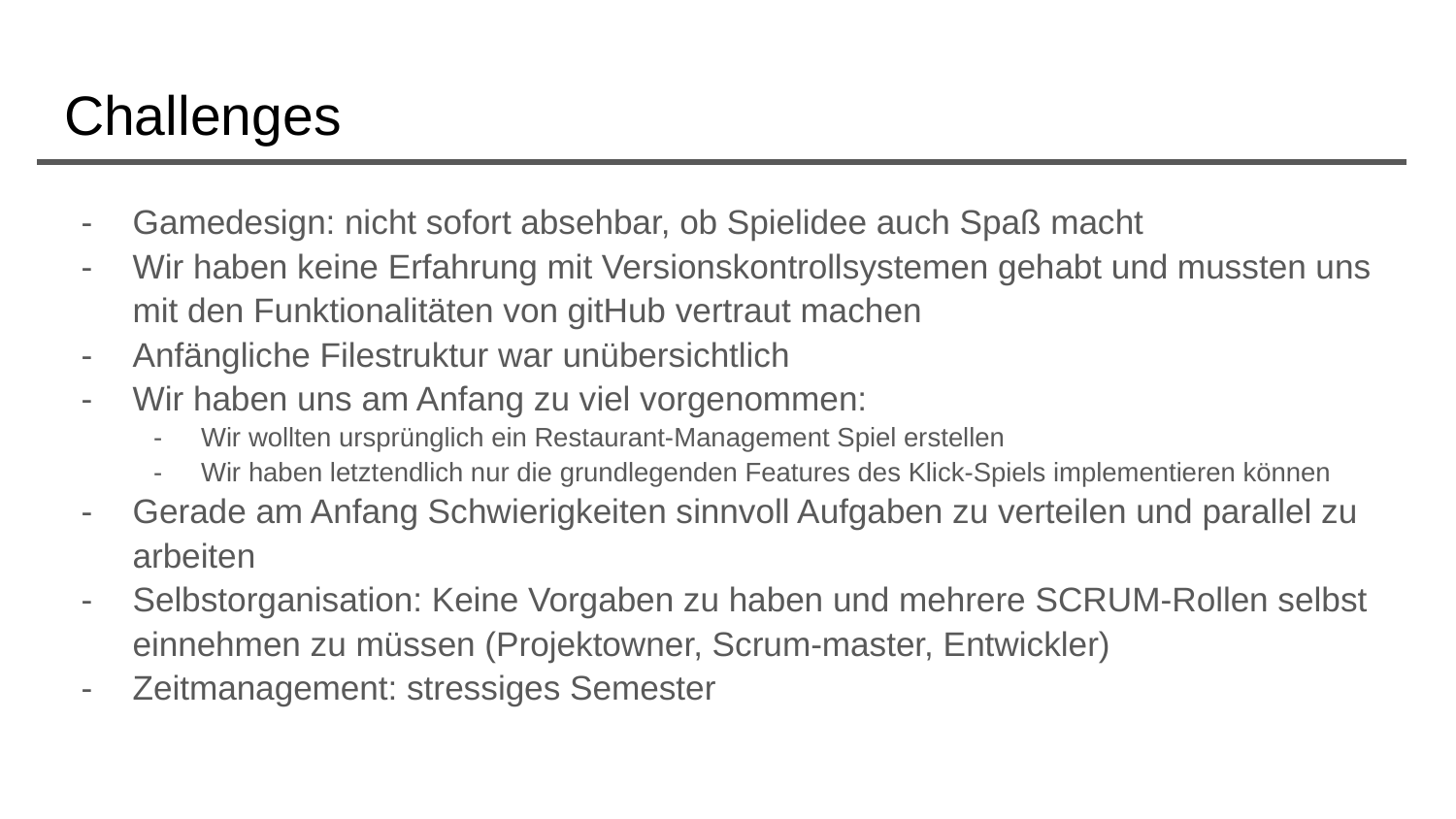

# Challenges
Gamedesign: nicht sofort absehbar, ob Spielidee auch Spaß macht
Wir haben keine Erfahrung mit Versionskontrollsystemen gehabt und mussten uns mit den Funktionalitäten von gitHub vertraut machen
Anfängliche Filestruktur war unübersichtlich
Wir haben uns am Anfang zu viel vorgenommen:
Wir wollten ursprünglich ein Restaurant-Management Spiel erstellen
Wir haben letztendlich nur die grundlegenden Features des Klick-Spiels implementieren können
Gerade am Anfang Schwierigkeiten sinnvoll Aufgaben zu verteilen und parallel zu arbeiten
Selbstorganisation: Keine Vorgaben zu haben und mehrere SCRUM-Rollen selbst einnehmen zu müssen (Projektowner, Scrum-master, Entwickler)
Zeitmanagement: stressiges Semester